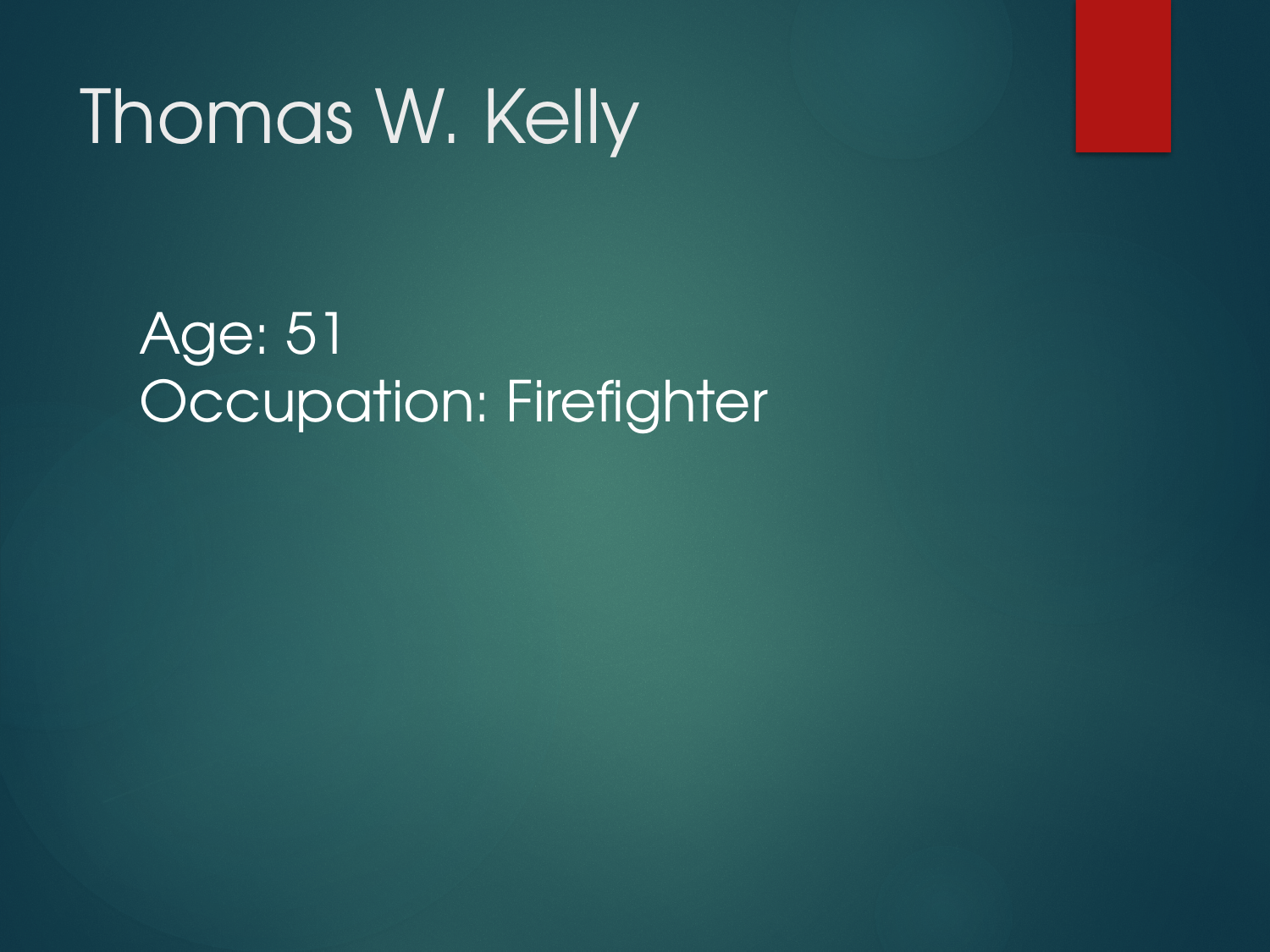

# Thomas W. Kelly

Age: 51
Occupation: Firefighter